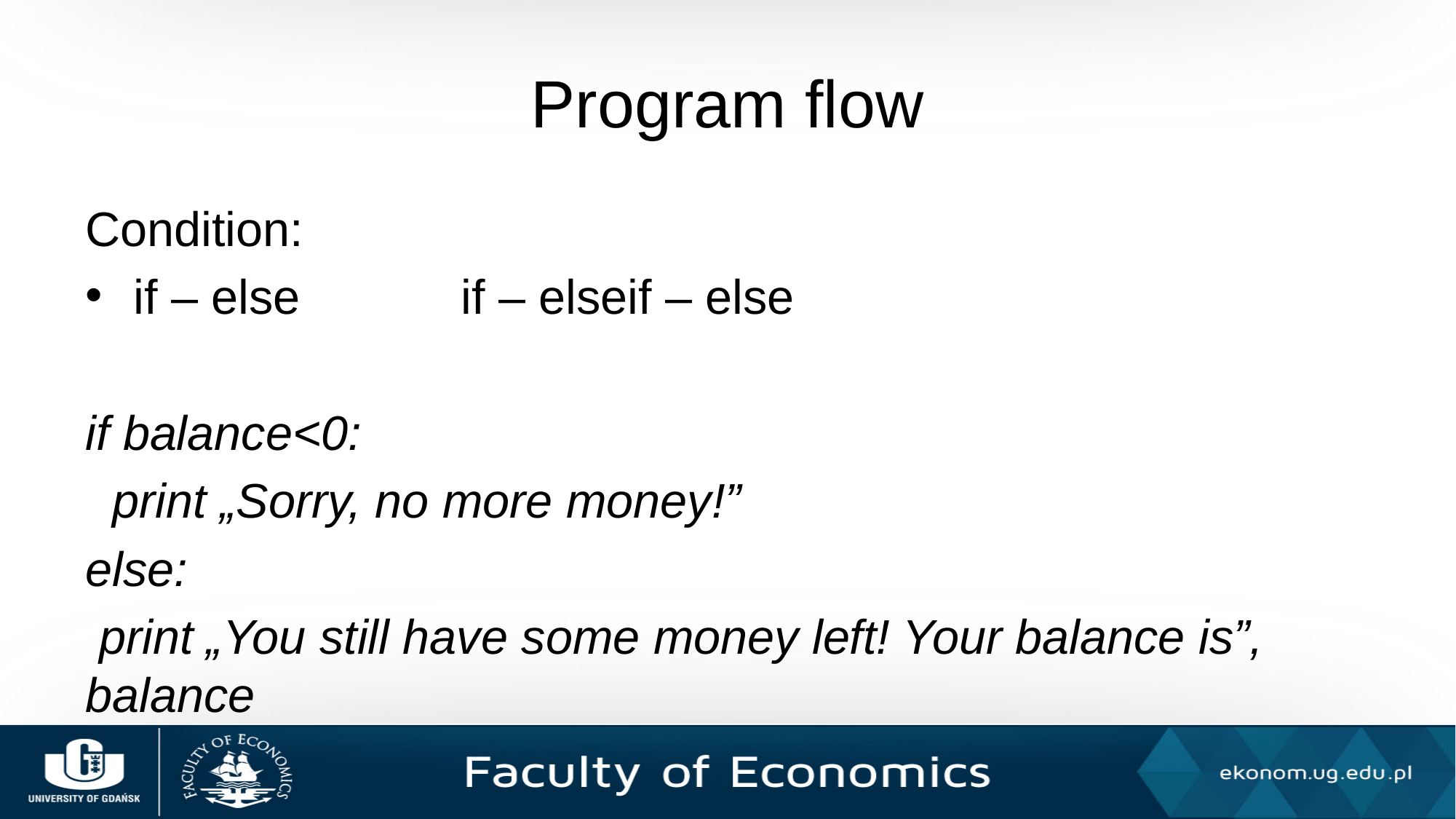

# Program flow
Condition:
if – else		if – elseif – else

if balance<0:
  print „Sorry, no more money!”
else:
 print „You still have some money left! Your balance is”, balance